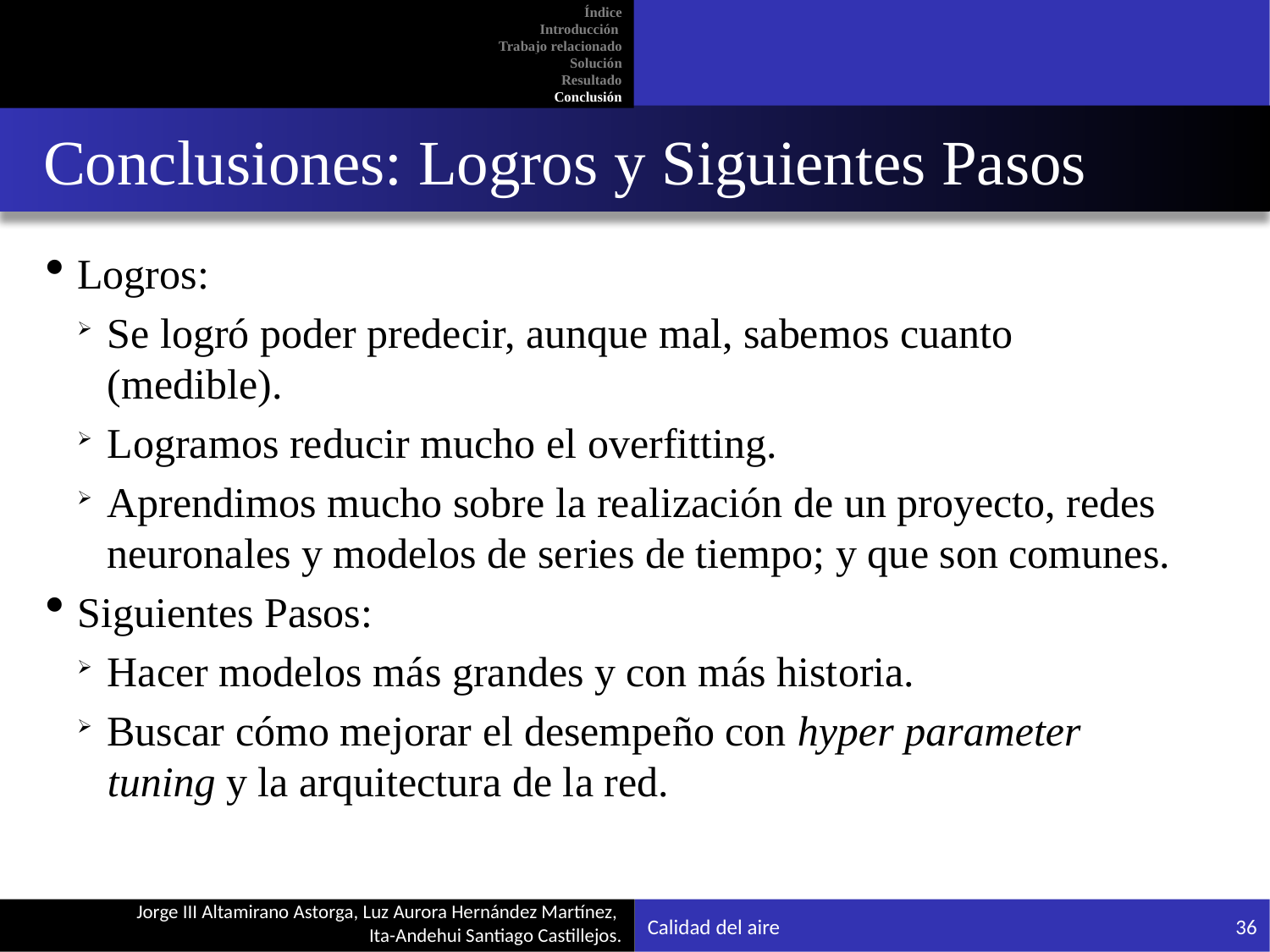

Índice
Introducción
Trabajo relacionado
Solución
Resultado
Conclusión

Conclusiones: Logros y Siguientes Pasos
Logros:
Se logró poder predecir, aunque mal, sabemos cuanto (medible).
Logramos reducir mucho el overfitting.
Aprendimos mucho sobre la realización de un proyecto, redes neuronales y modelos de series de tiempo; y que son comunes.
Siguientes Pasos:
Hacer modelos más grandes y con más historia.
Buscar cómo mejorar el desempeño con hyper parameter tuning y la arquitectura de la red.
Calidad del aire
36